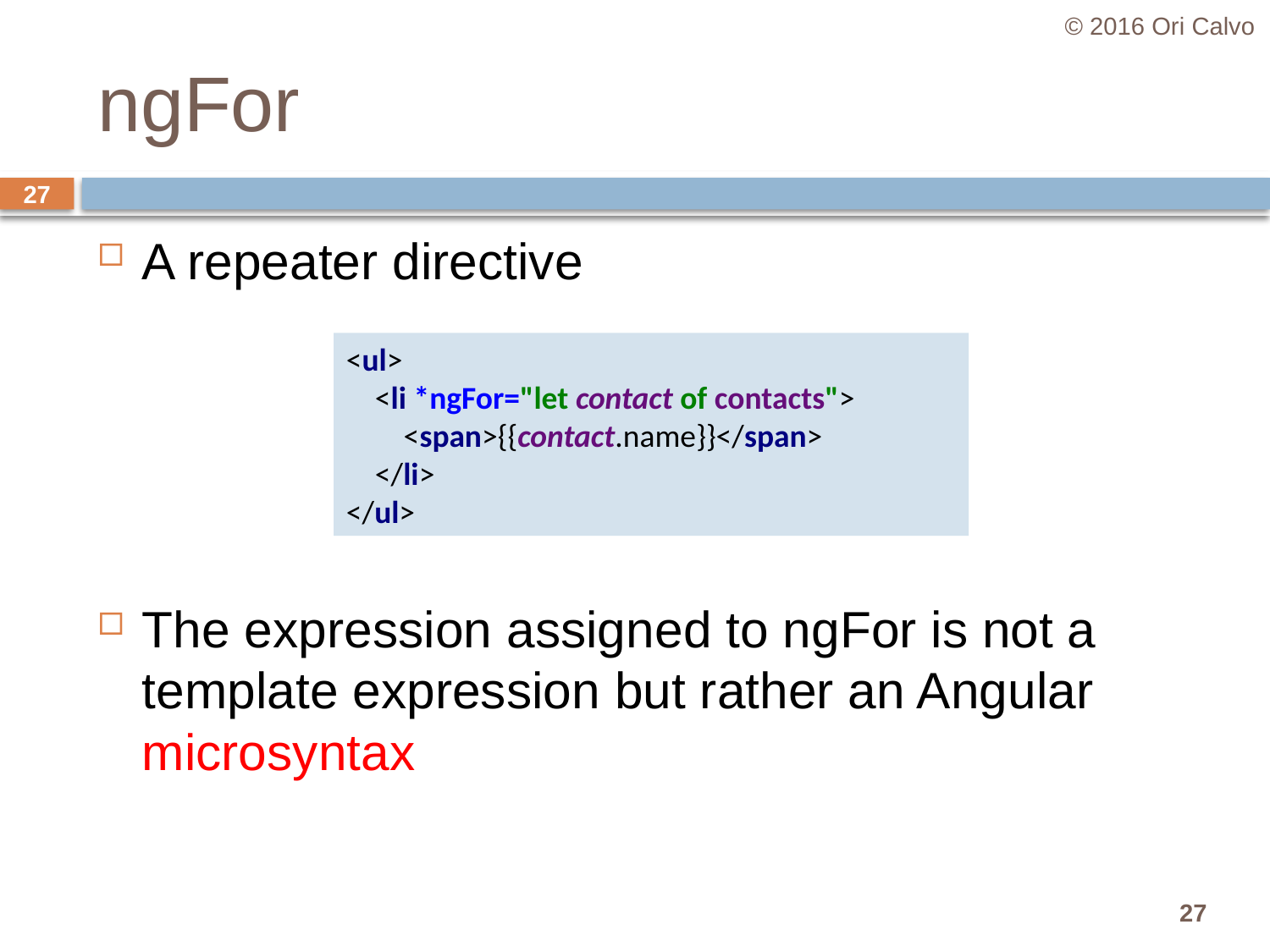

© 2016 Ori Calvo
# ngFor
27
A repeater directive

The expression assigned to ngFor is not a template expression but rather an Angular microsyntax
<ul>
    <li *ngFor="let contact of contacts">
        <span>{{contact.name}}</span>
    </li>
</ul>